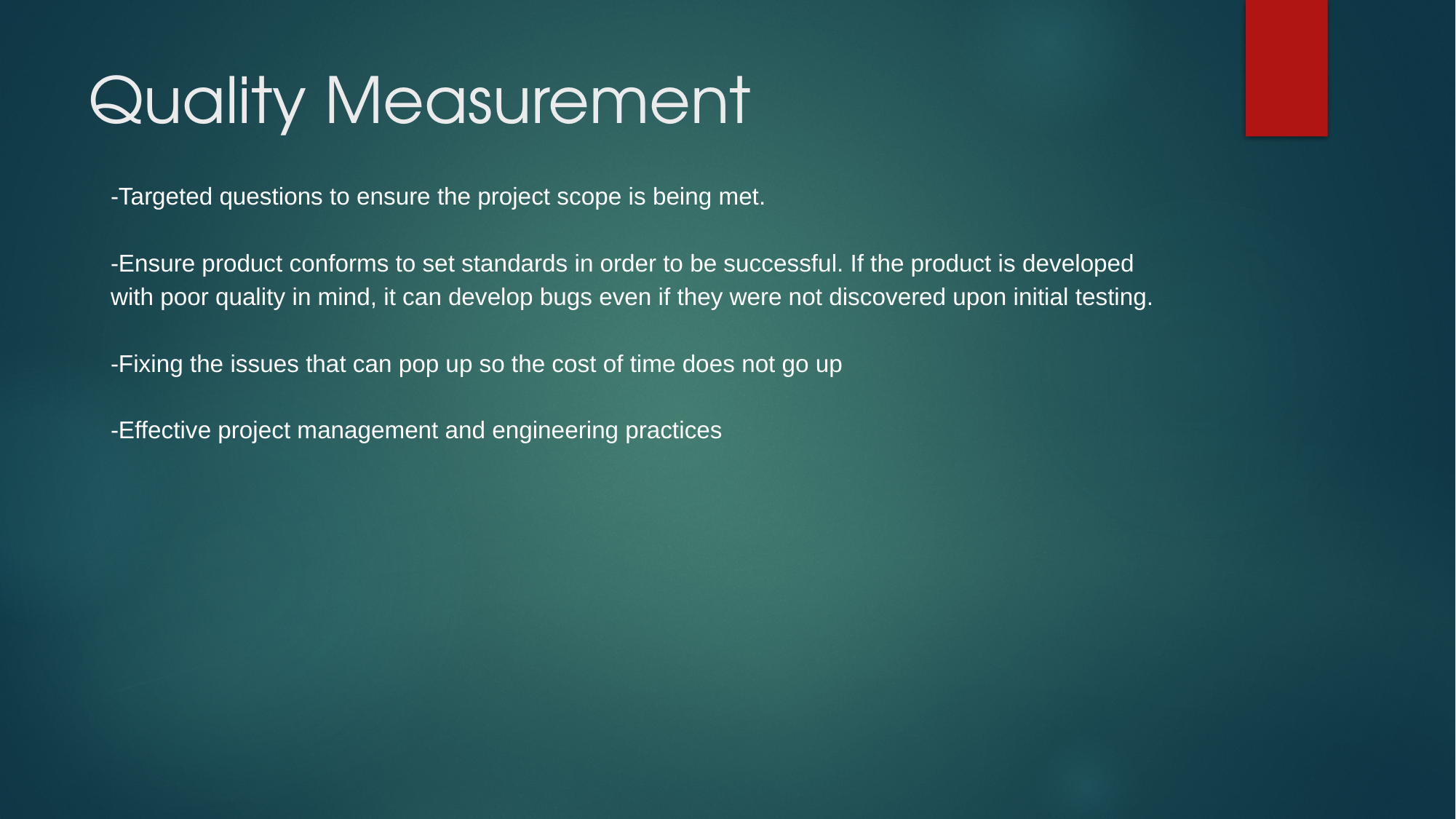

# Quality Measurement
-Targeted questions to ensure the project scope is being met.

-Ensure product conforms to set standards in order to be successful. If the product is developed with poor quality in mind, it can develop bugs even if they were not discovered upon initial testing.

-Fixing the issues that can pop up so the cost of time does not go up

-Effective project management and engineering practices